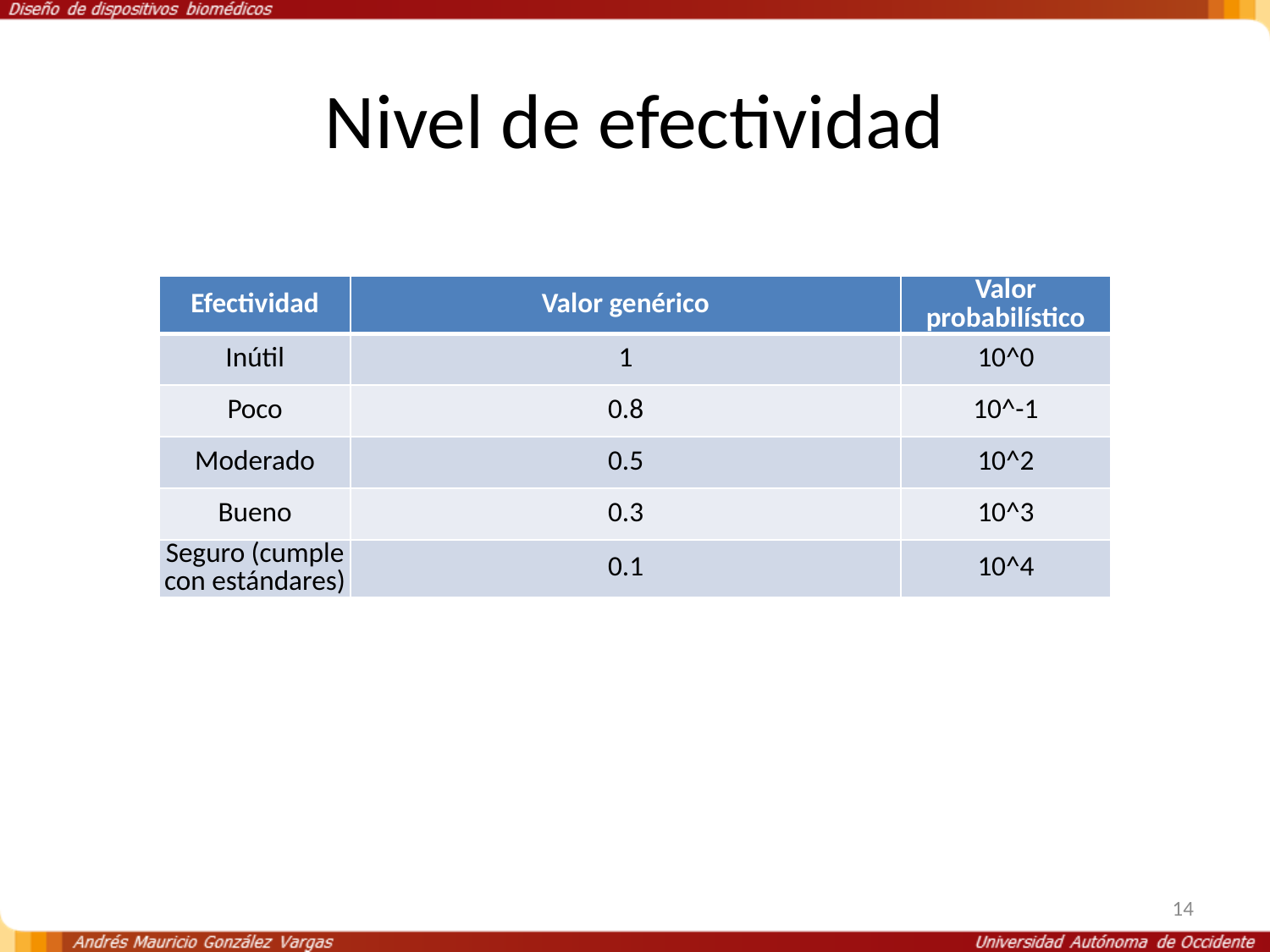

# Nivel de efectividad
| Efectividad | Valor genérico | Valor probabilístico |
| --- | --- | --- |
| Inútil | 1 | 10^0 |
| Poco | 0.8 | 10^-1 |
| Moderado | 0.5 | 10^2 |
| Bueno | 0.3 | 10^3 |
| Seguro (cumple con estándares) | 0.1 | 10^4 |
14